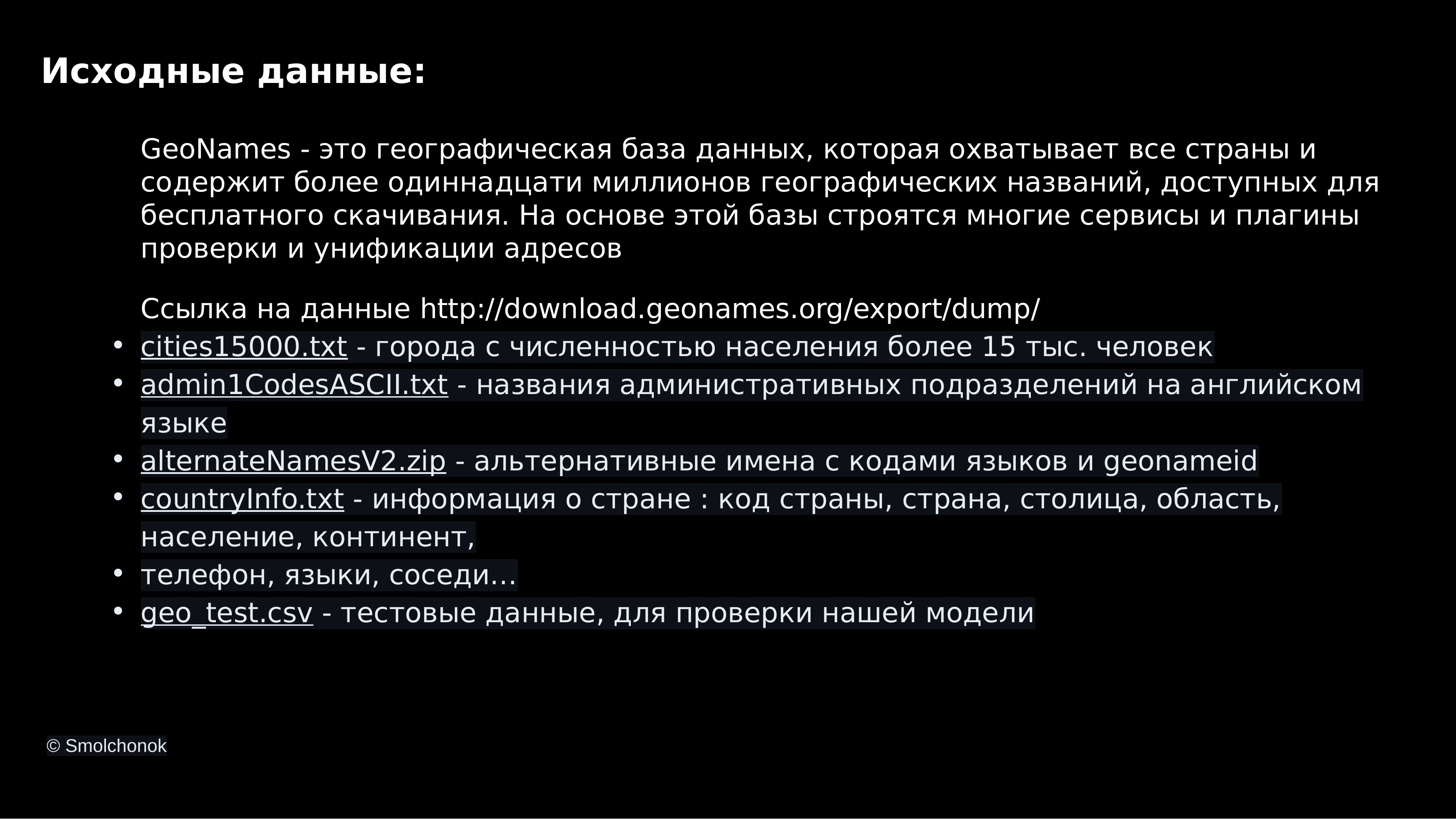

# Исходные данные:
GeoNames - это географическая база данных, которая охватывает все страны и содержит более одиннадцати миллионов географических названий, доступных для бесплатного скачивания. На основе этой базы строятся многие сервисы и плагины проверки и унификации адресов
Ссылка на данные http://download.geonames.org/export/dump/
cities15000.txt - города с численностью населения более 15 тыс. человек
admin1CodesASCII.txt - названия административных подразделений на английском языке
alternateNamesV2.zip - альтернативные имена с кодами языков и geonameid
countryInfo.txt - информация о стране : код страны, страна, столица, область, население, континент,
телефон, языки, соседи…
geo_test.csv - тестовые данные, для проверки нашей модели

© Smolchonok